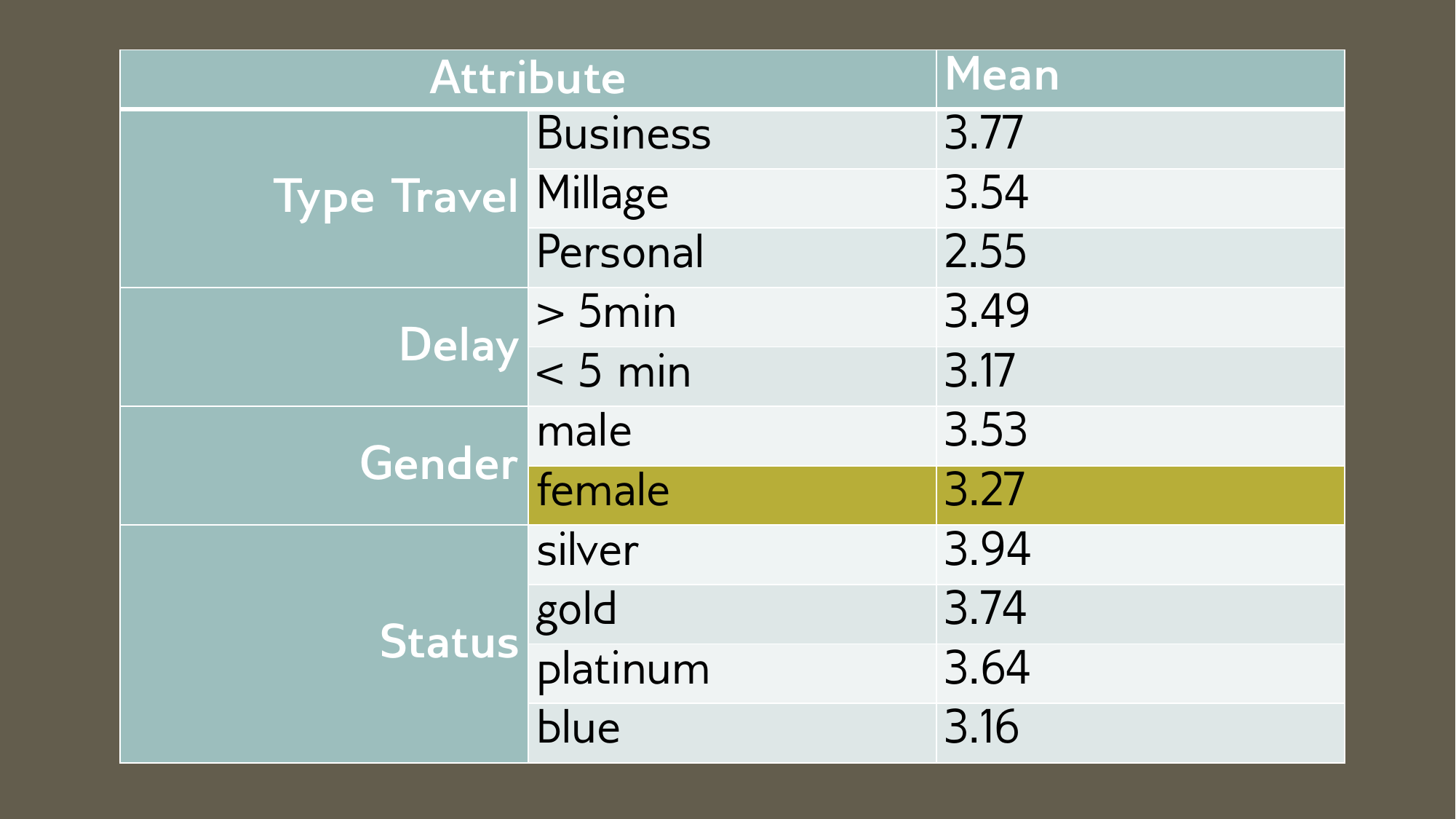

| Attribute |  | Mean |
| --- | --- | --- |
| Type Travel | Business | 3.77 |
|  | Millage | 3.54 |
|  | Personal | 2.55 |
| Delay | > 5min | 3.49 |
|  | < 5 min | 3.17 |
| Gender | male | 3.53 |
|  | female | 3.27 |
| Status | silver | 3.94 |
|  | gold | 3.74 |
|  | platinum | 3.64 |
|  | blue | 3.16 |